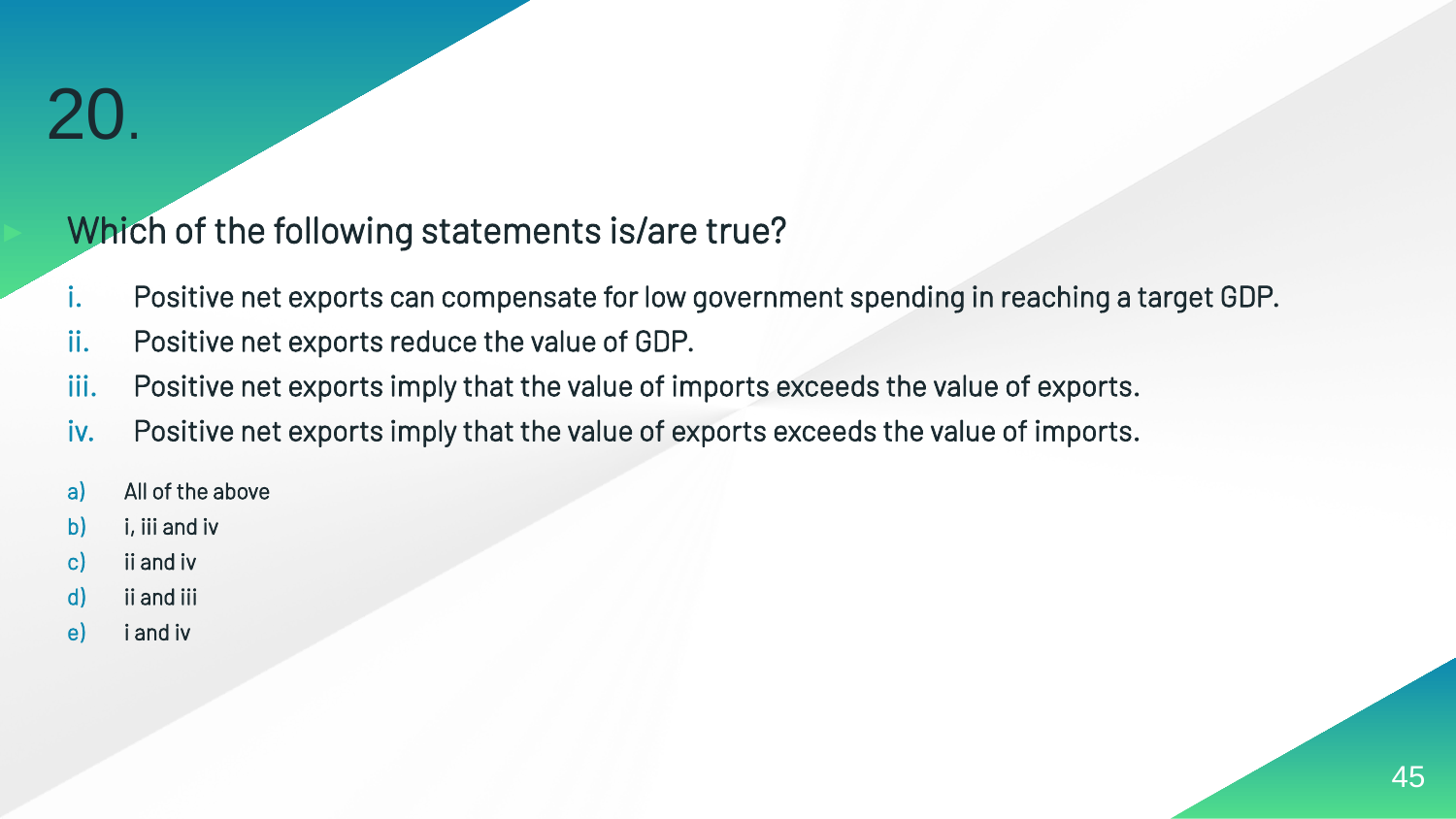

# 20.
Which of the following statements is/are true?

Positive net exports can compensate for low government spending in reaching a target GDP.
Positive net exports reduce the value of GDP.
Positive net exports imply that the value of imports exceeds the value of exports.
Positive net exports imply that the value of exports exceeds the value of imports.

All of the above
i, iii and iv
ii and iv
ii and iii
i and iv
45